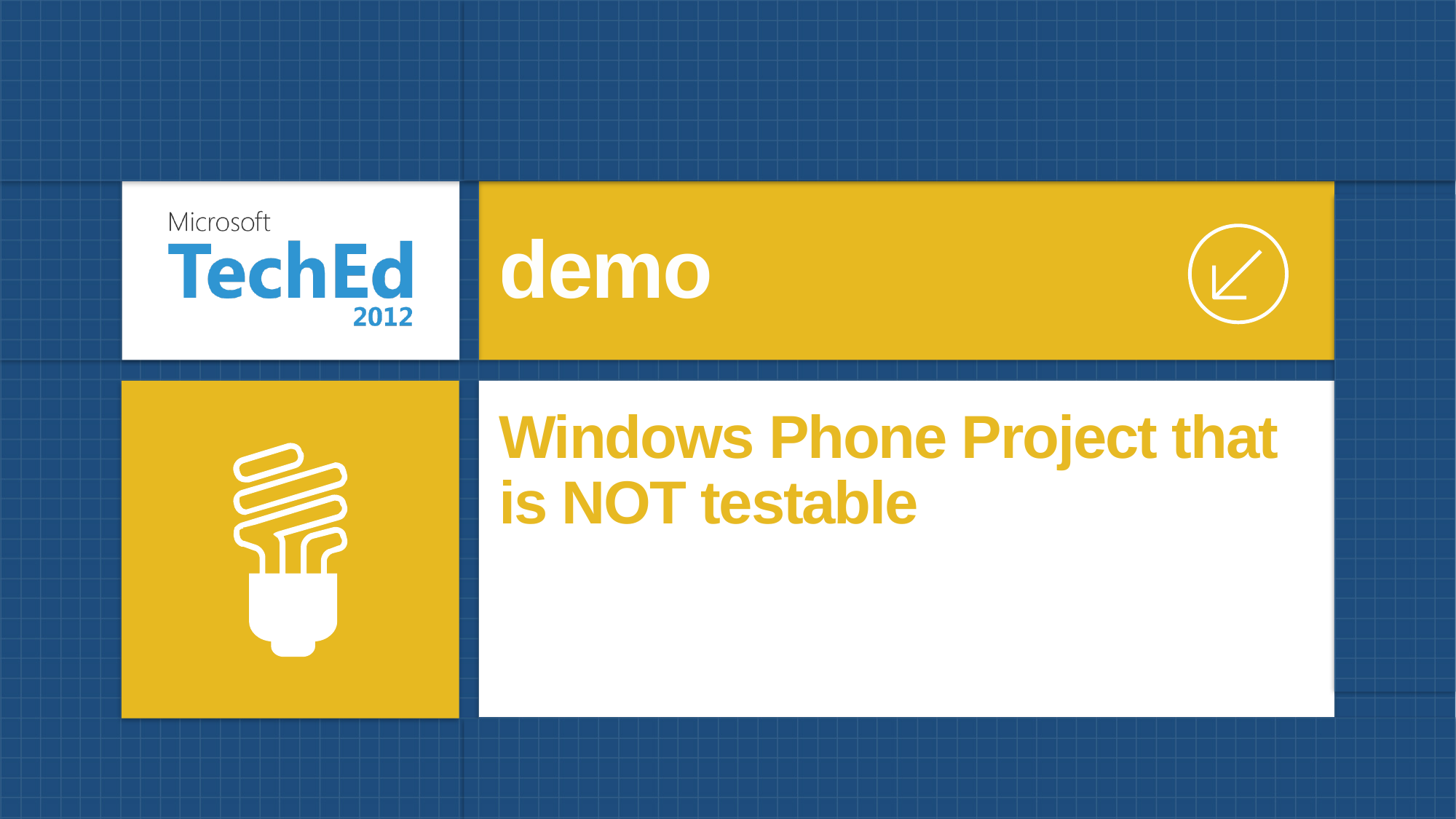

demo
# Windows Phone Project that is NOT testable